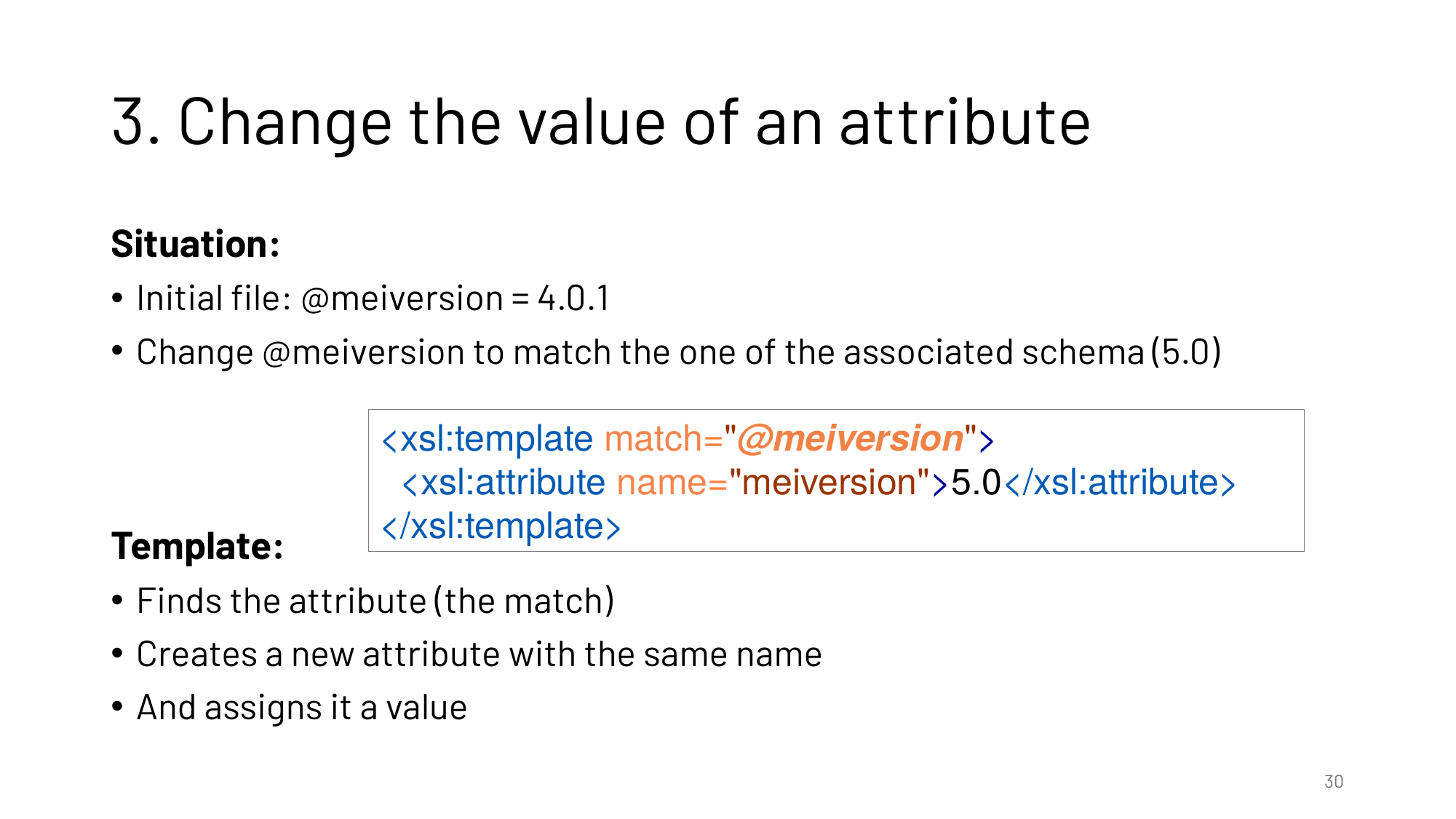

# 3. Change the value of an attribute
Situation:
Initial file: @meiversion = 4.0.1
Change @meiversion to match the one of the associated schema (5.0)

Template:
Finds the attribute (the match)
Creates a new attribute with the same name
And assigns it a value
<xsl:template match="@meiversion">
  <xsl:attribute name="meiversion">5.0</xsl:attribute>
</xsl:template>
30